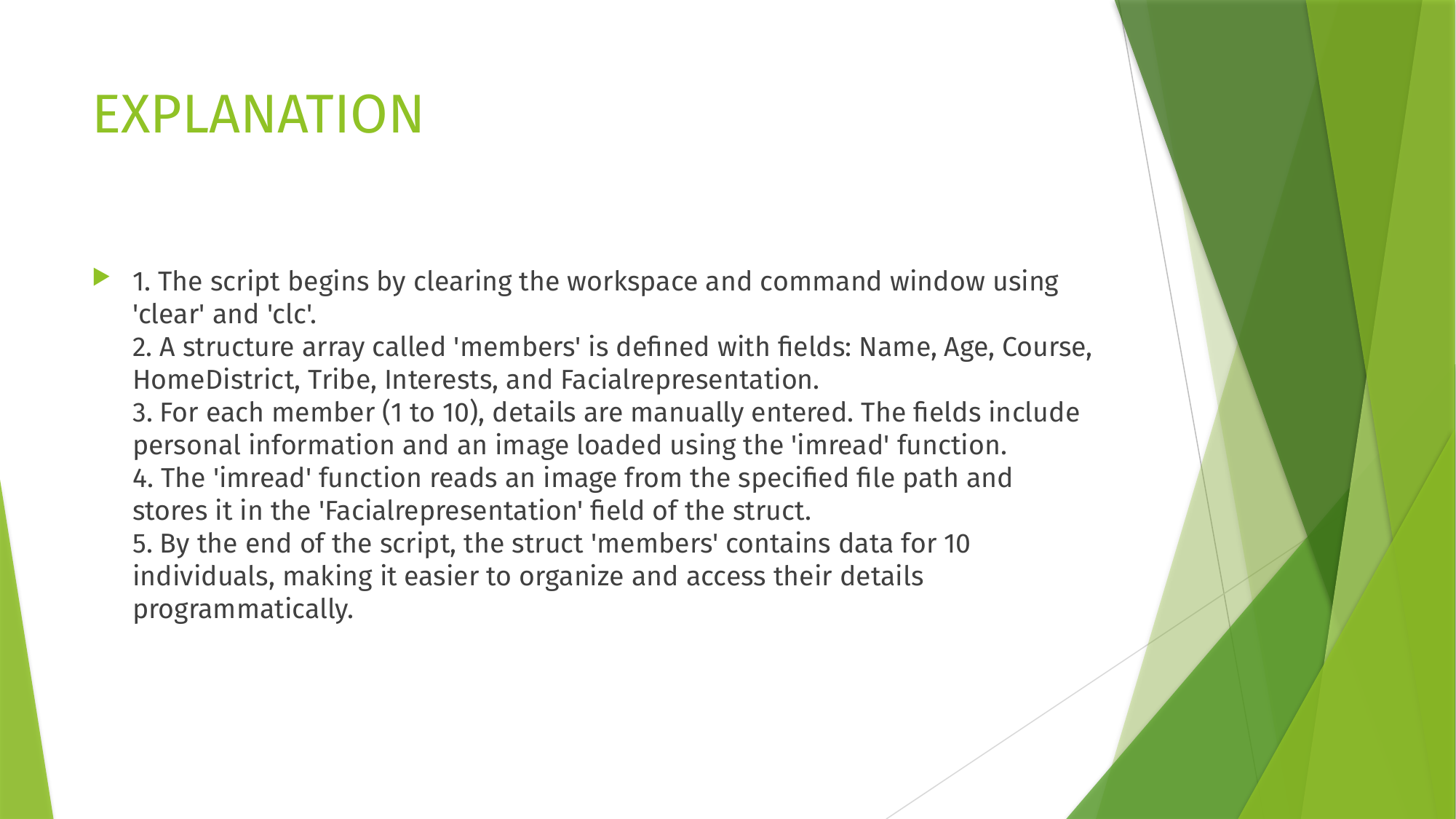

# EXPLANATION
1. The script begins by clearing the workspace and command window using 'clear' and 'clc'.
2. A structure array called 'members' is defined with fields: Name, Age, Course, HomeDistrict, Tribe, Interests, and Facialrepresentation.
3. For each member (1 to 10), details are manually entered. The fields include personal information and an image loaded using the 'imread' function.
4. The 'imread' function reads an image from the specified file path and stores it in the 'Facialrepresentation' field of the struct.
5. By the end of the script, the struct 'members' contains data for 10 individuals, making it easier to organize and access their details programmatically.